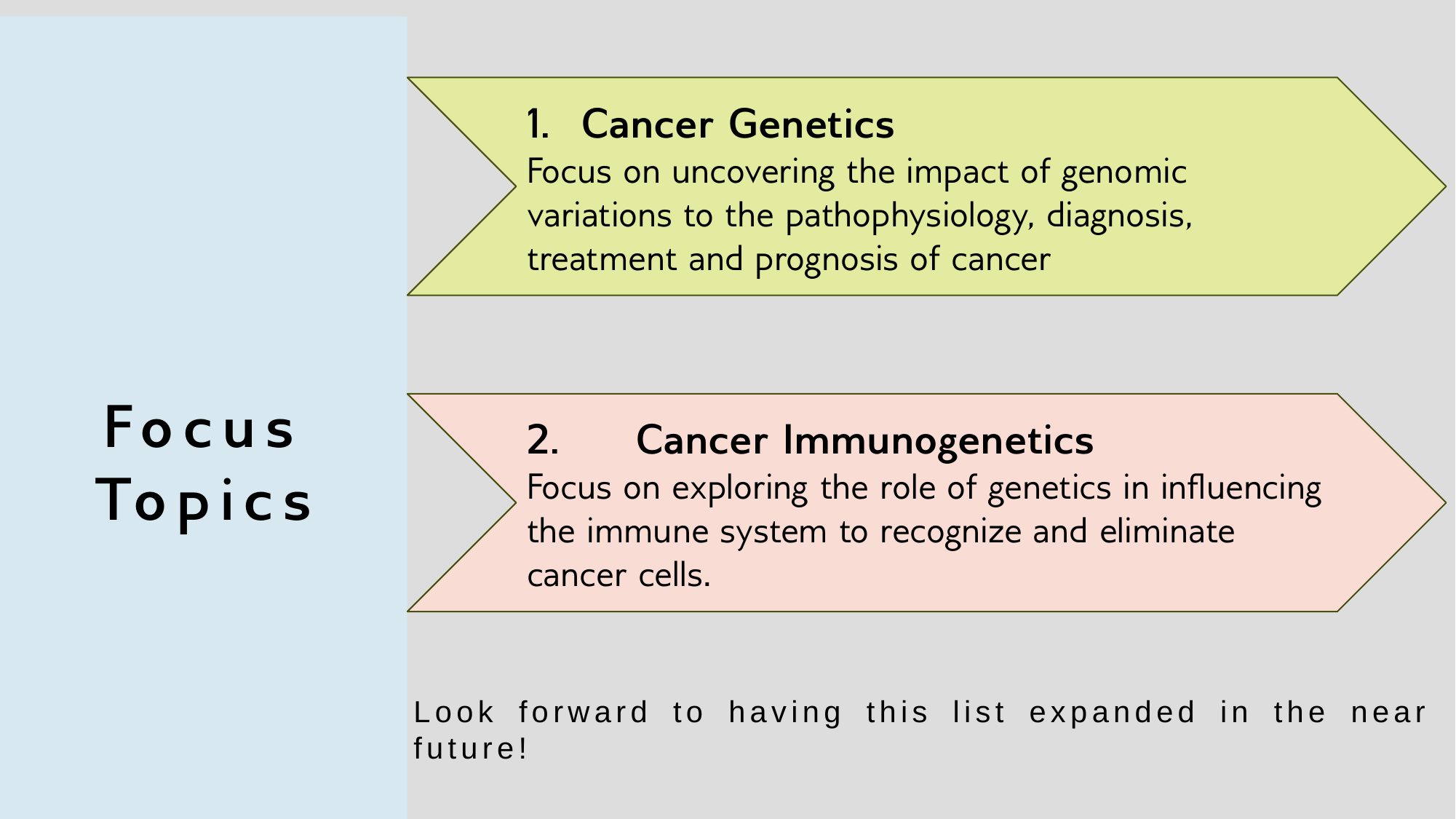

Cancer Genetics
Focus on uncovering the impact of genomic variations to the pathophysiology, diagnosis, treatment and prognosis of cancer

Focus Topics

2. 	Cancer Immunogenetics
Focus on exploring the role of genetics in influencing the immune system to recognize and eliminate cancer cells.
Look forward to having this list expanded in the near future!